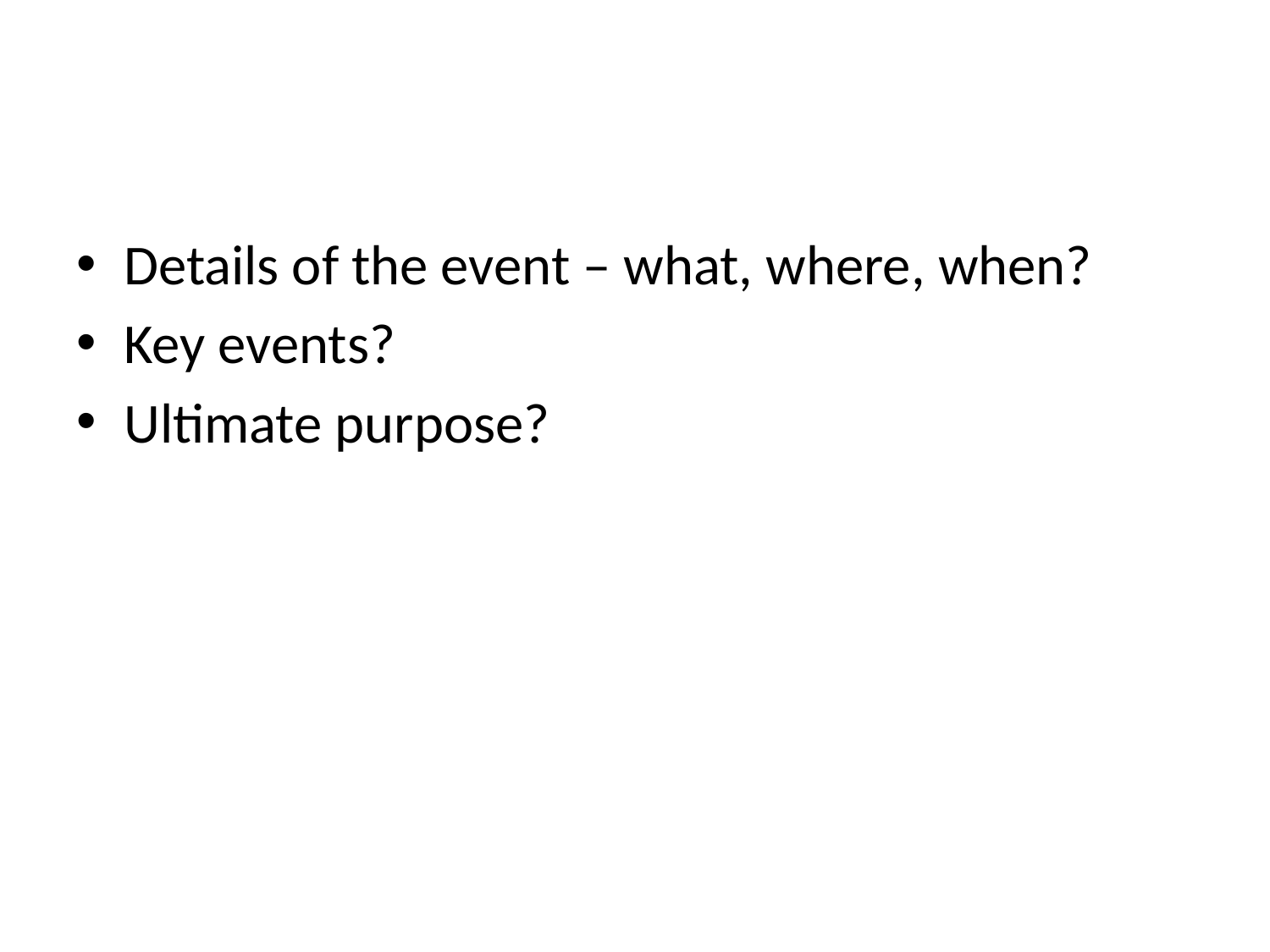

#
Details of the event – what, where, when?
Key events?
Ultimate purpose?